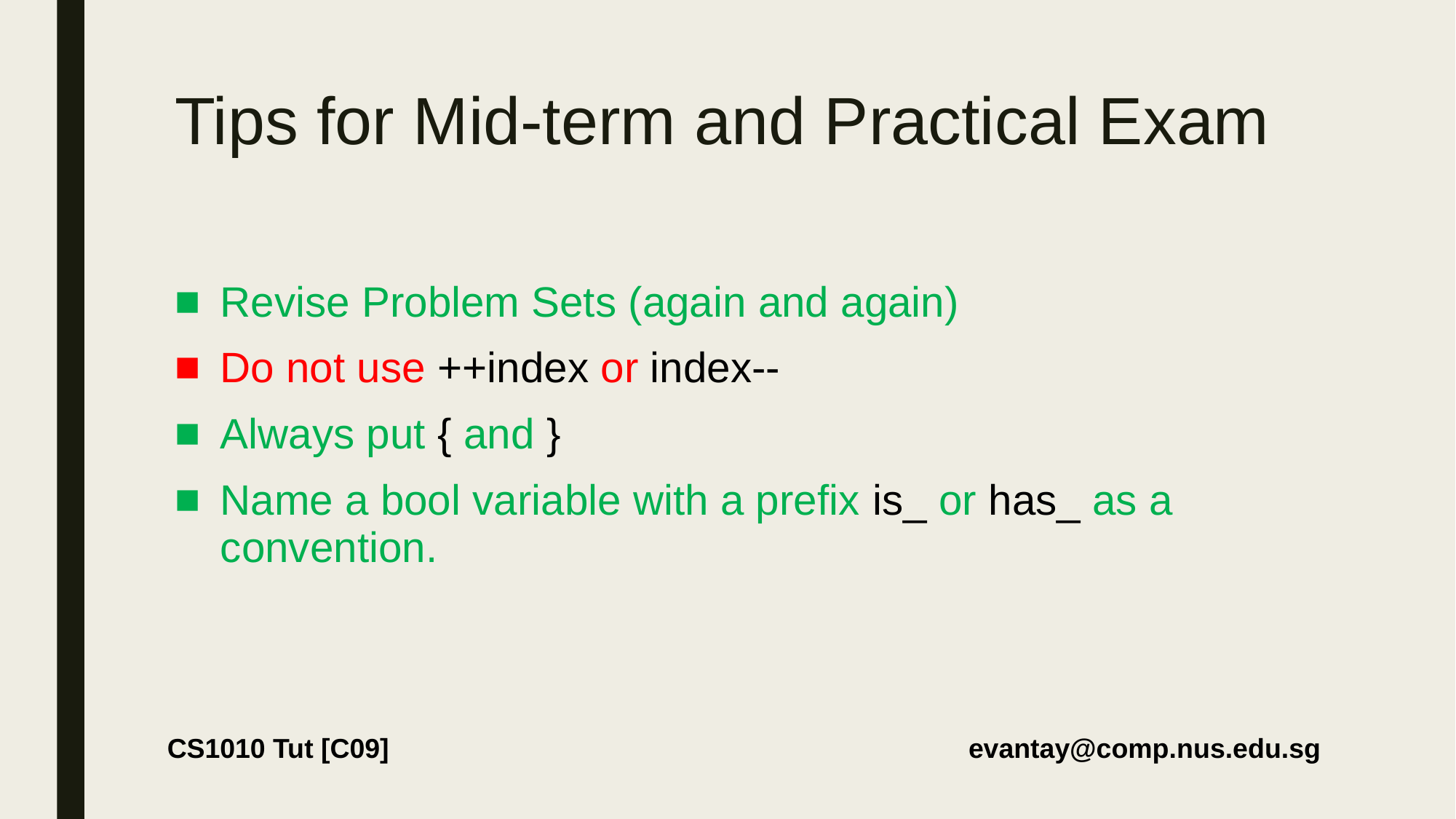

# Tips for Mid-term and Practical Exam
Revise Problem Sets (again and again)
Do not use ++index or index--
Always put { and }
Name a bool variable with a prefix is_ or has_ as a convention.